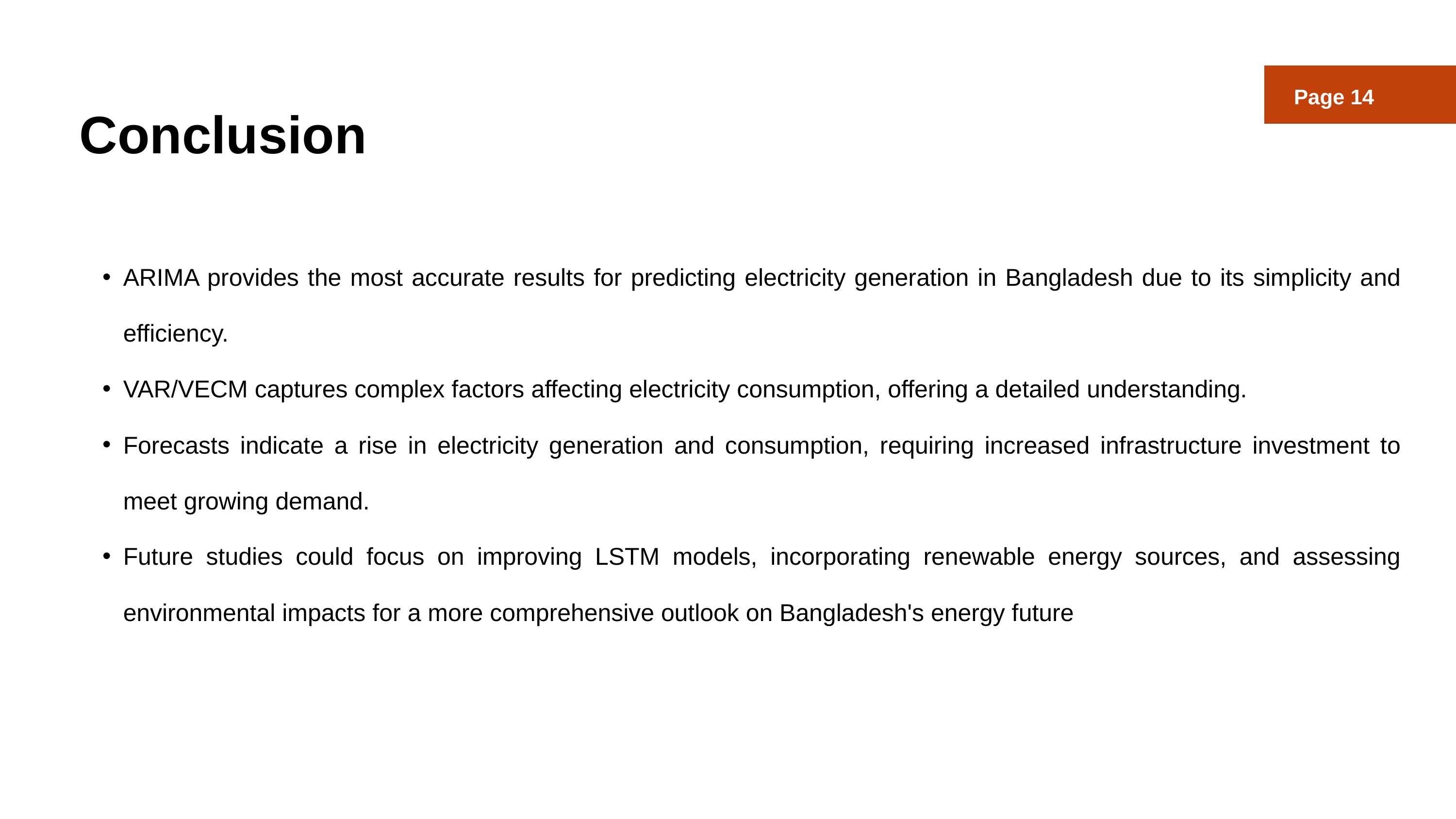

Page 14
Conclusion
ARIMA provides the most accurate results for predicting electricity generation in Bangladesh due to its simplicity and efficiency.
VAR/VECM captures complex factors affecting electricity consumption, offering a detailed understanding.
Forecasts indicate a rise in electricity generation and consumption, requiring increased infrastructure investment to meet growing demand.
Future studies could focus on improving LSTM models, incorporating renewable energy sources, and assessing environmental impacts for a more comprehensive outlook on Bangladesh's energy future